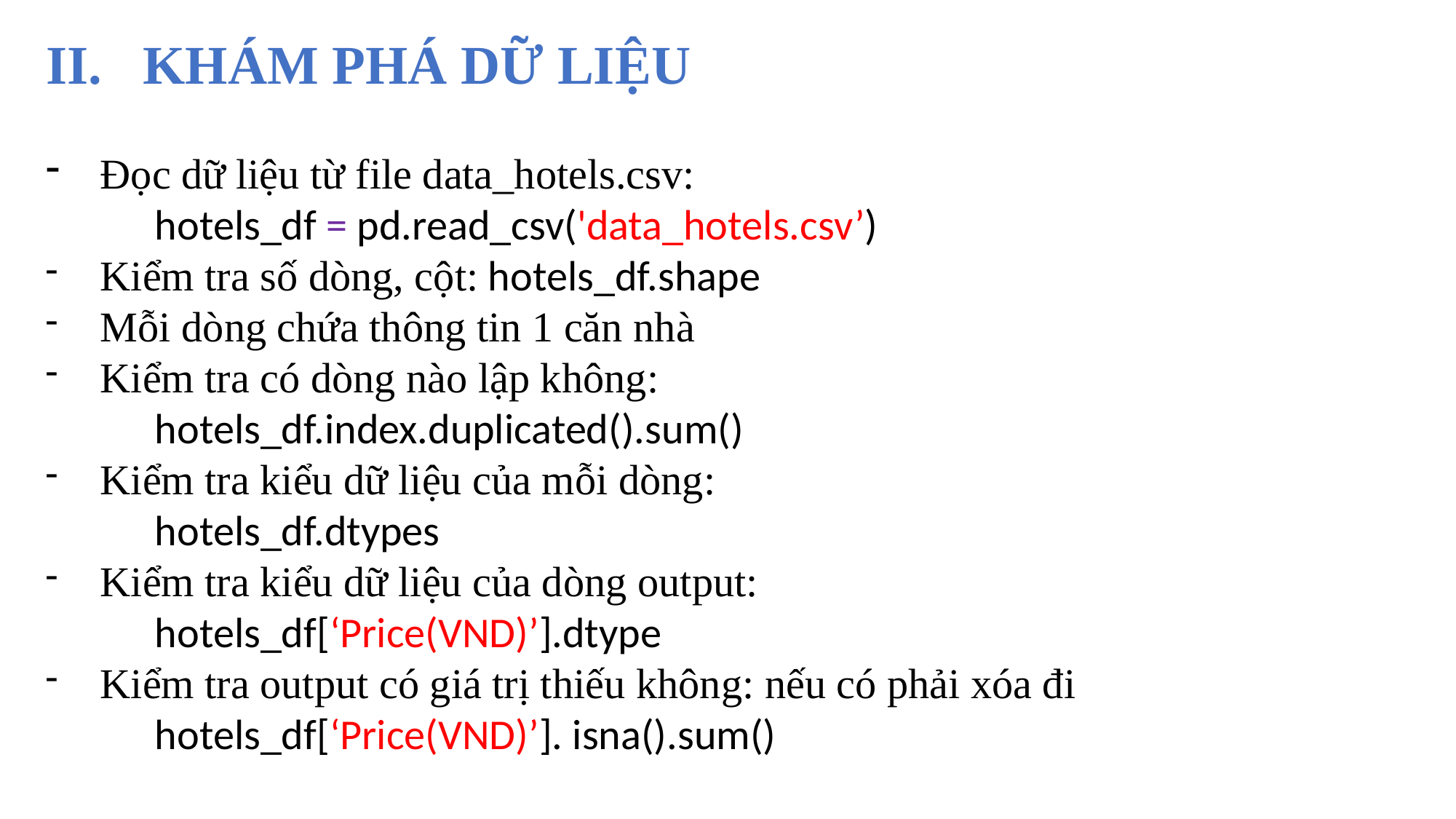

II.   KHÁM PHÁ DỮ LIỆU

Đọc dữ liệu từ file data_hotels.csv:
	hotels_df = pd.read_csv('data_hotels.csv’)
Kiểm tra số dòng, cột: hotels_df.shape
Mỗi dòng chứa thông tin 1 căn nhà
Kiểm tra có dòng nào lập không:
	hotels_df.index.duplicated().sum()
Kiểm tra kiểu dữ liệu của mỗi dòng:
	hotels_df.dtypes
Kiểm tra kiểu dữ liệu của dòng output:
	hotels_df[‘Price(VND)’].dtype
Kiểm tra output có giá trị thiếu không: nếu có phải xóa đi
	hotels_df[‘Price(VND)’]. isna().sum()